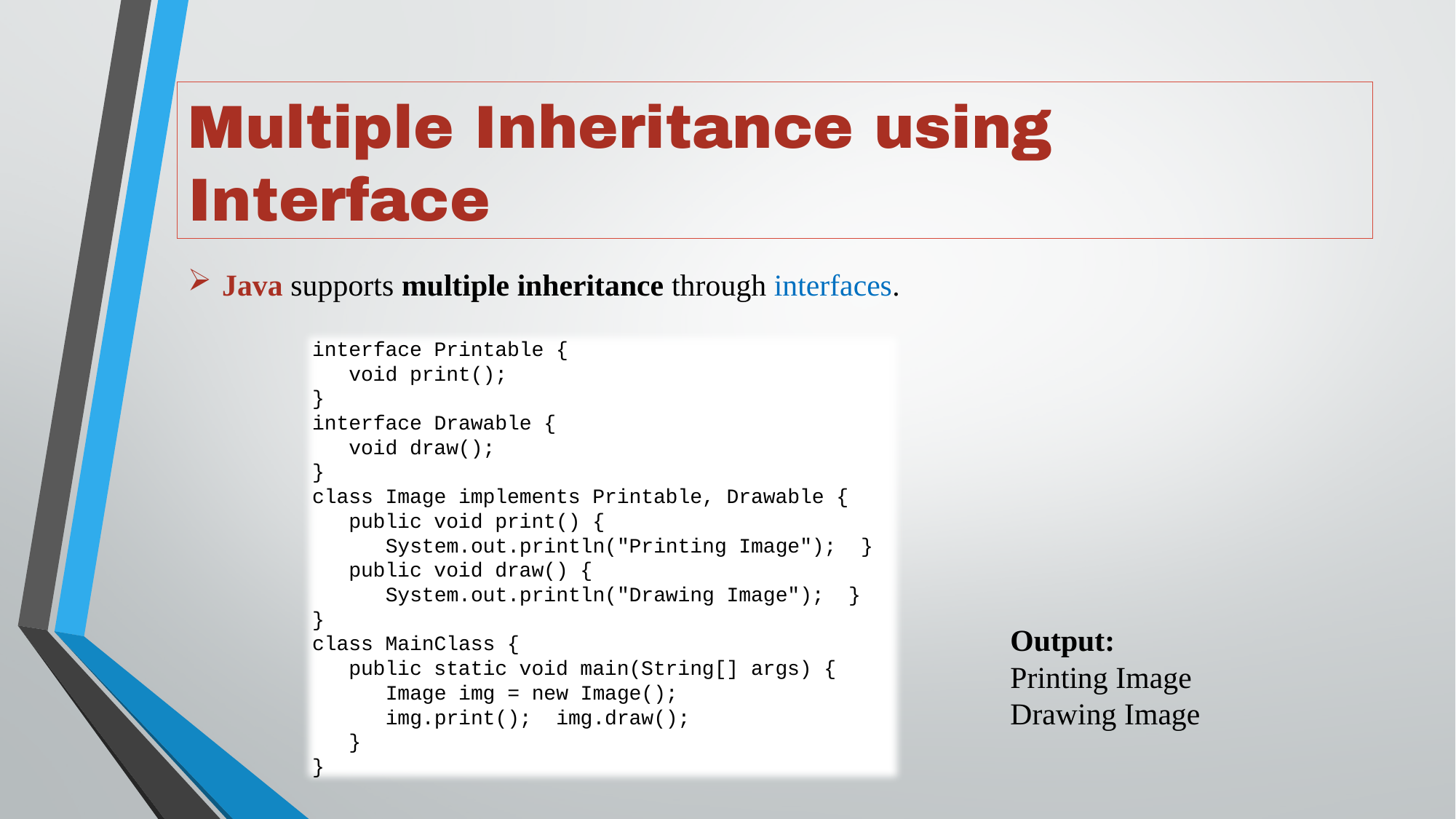

# Multiple Inheritance using Interface
Java supports multiple inheritance through interfaces.
interface Printable {
   void print();
}
interface Drawable {
   void draw();
}
class Image implements Printable, Drawable {
   public void print() {
      System.out.println("Printing Image");  }
   public void draw() {
      System.out.println("Drawing Image");  }
}
class MainClass {
   public static void main(String[] args) {
      Image img = new Image();
      img.print();  img.draw();
   }
}
Output:
Printing Image
Drawing Image